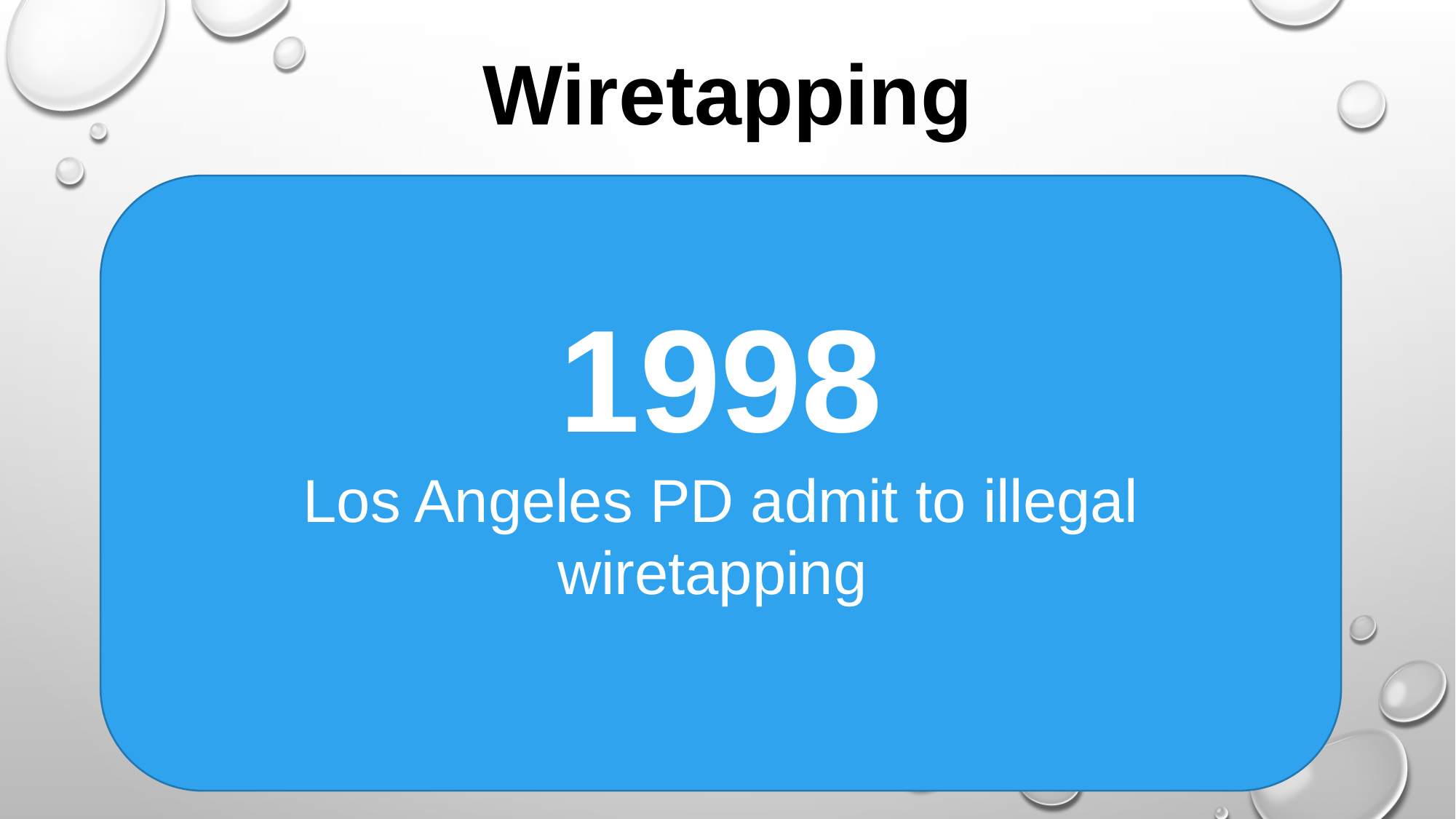

Wiretapping
1998
Los Angeles PD admit to illegal wiretapping